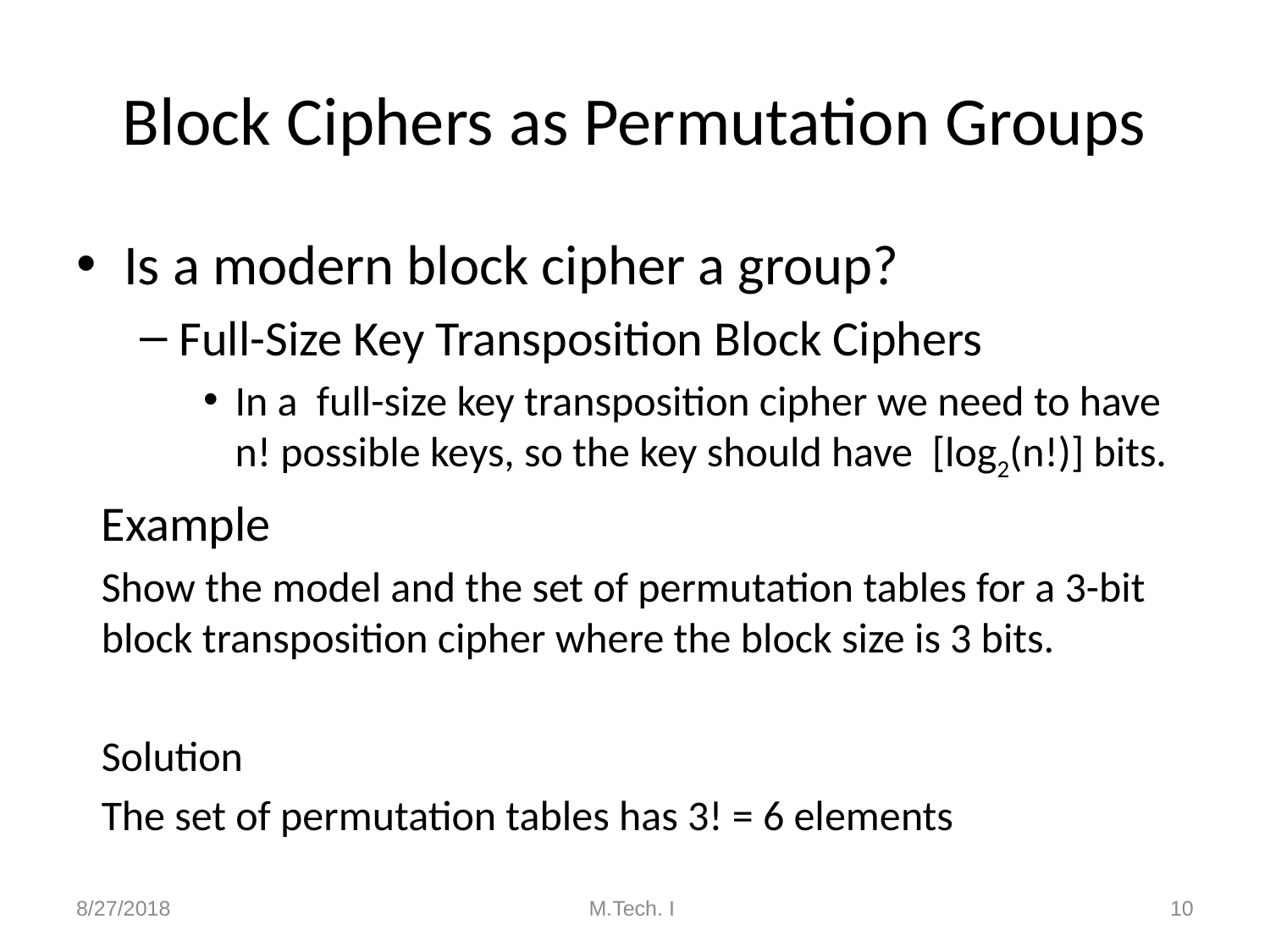

# Block Ciphers as Permutation Groups
Is a modern block cipher a group?
Full-Size Key Transposition Block Ciphers
In a  full-size key transposition cipher we need to have n! possible keys, so the key should have  [log2(n!)] bits.
Example
Show the model and the set of permutation tables for a 3-bit block transposition cipher where the block size is 3 bits.

Solution
The set of permutation tables has 3! = 6 elements

8/27/2018
M.Tech. I
10